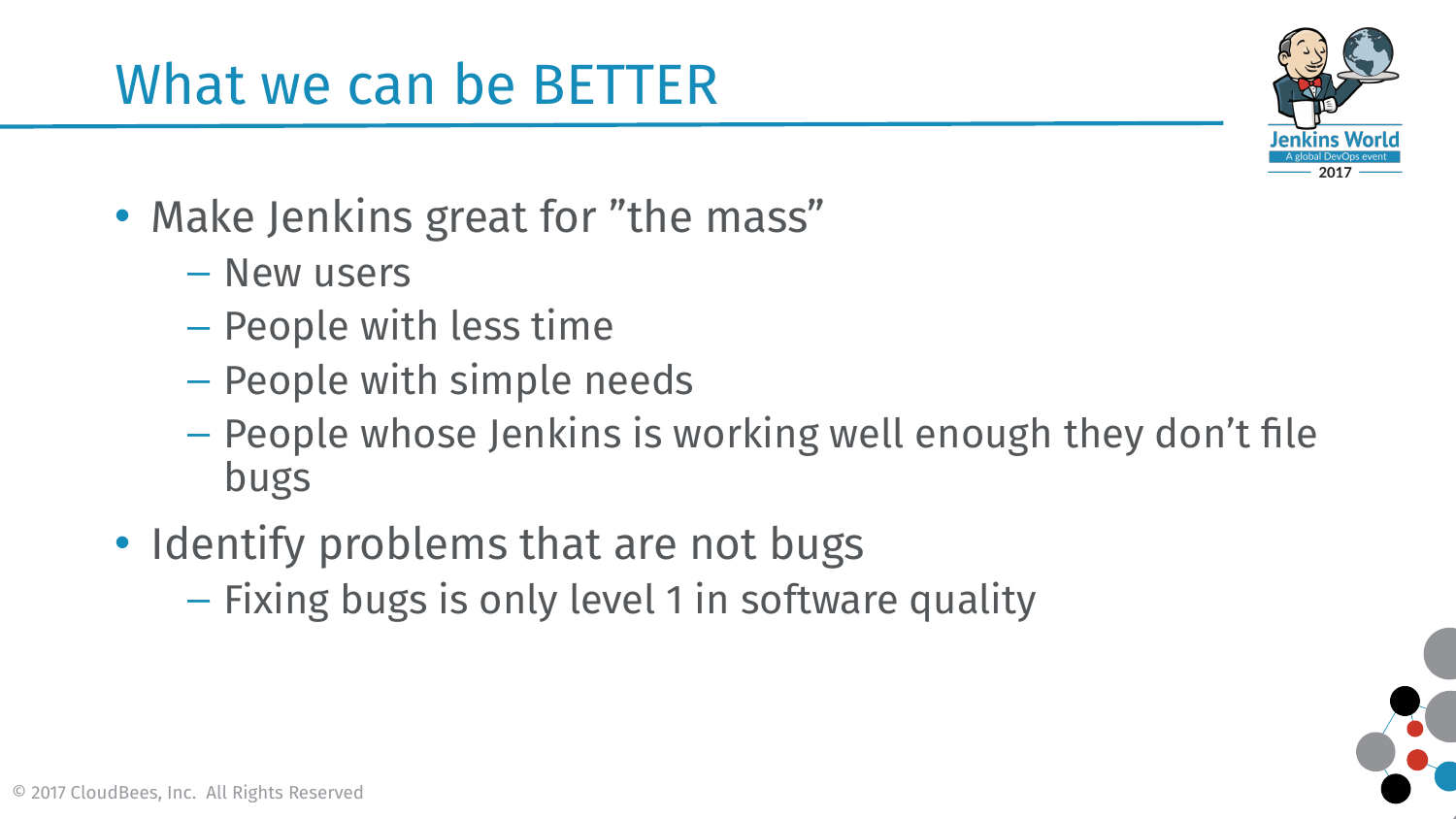

# What we can be BETTER
Make Jenkins great for ”the mass”
New users
People with less time
People with simple needs
People whose Jenkins is working well enough they don’t file bugs
Identify problems that are not bugs
Fixing bugs is only level 1 in software quality
© 2017 CloudBees, Inc.  All Rights Reserved